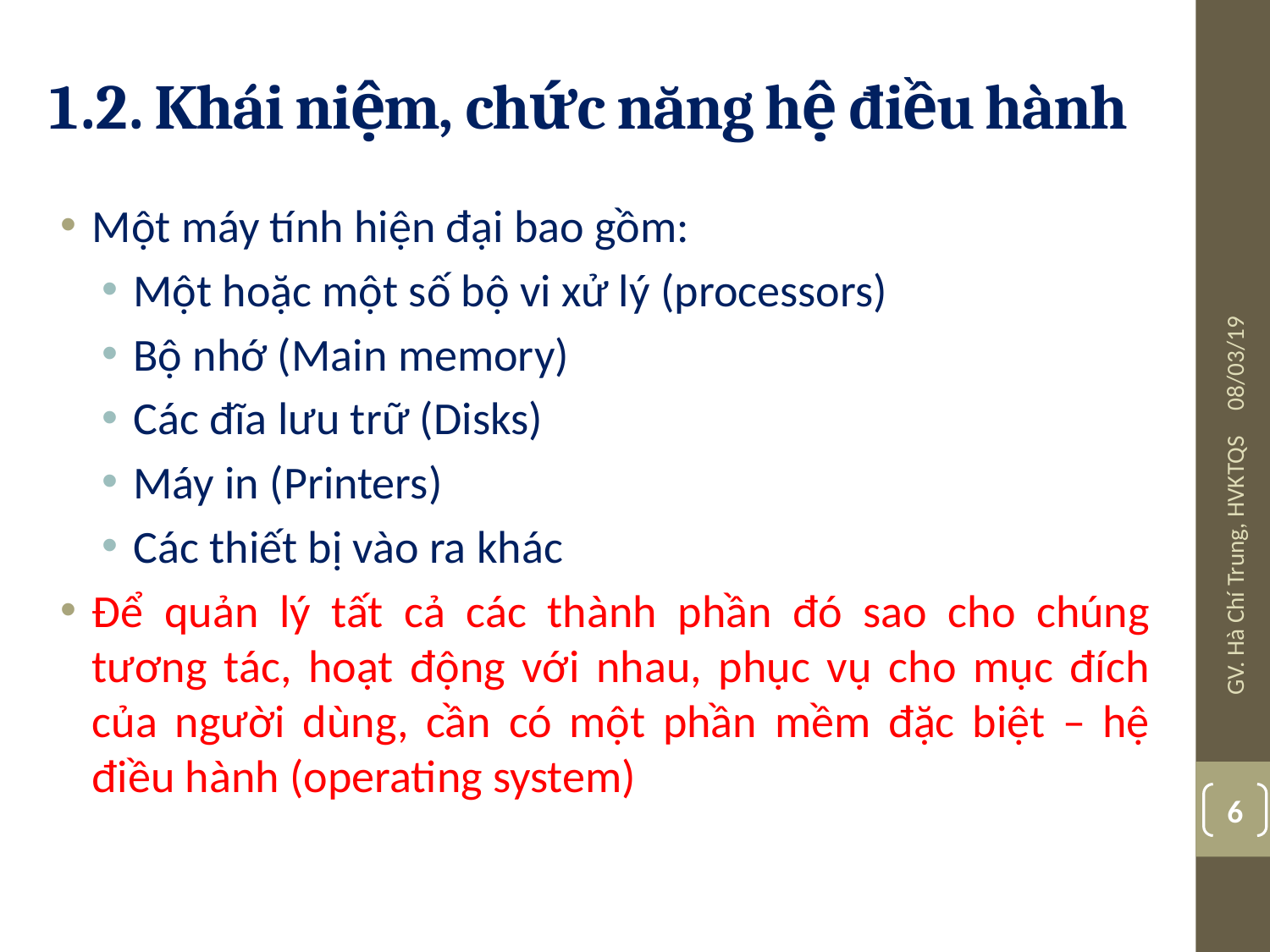

# 1.2. Khái niệm, chức năng hệ điều hành
Một máy tính hiện đại bao gồm:
Một hoặc một số bộ vi xử lý (processors)
Bộ nhớ (Main memory)
Các đĩa lưu trữ (Disks)
Máy in (Printers)
Các thiết bị vào ra khác
Để quản lý tất cả các thành phần đó sao cho chúng tương tác, hoạt động với nhau, phục vụ cho mục đích của người dùng, cần có một phần mềm đặc biệt – hệ điều hành (operating system)

08/03/19
GV. Hà Chí Trung, HVKTQS
6